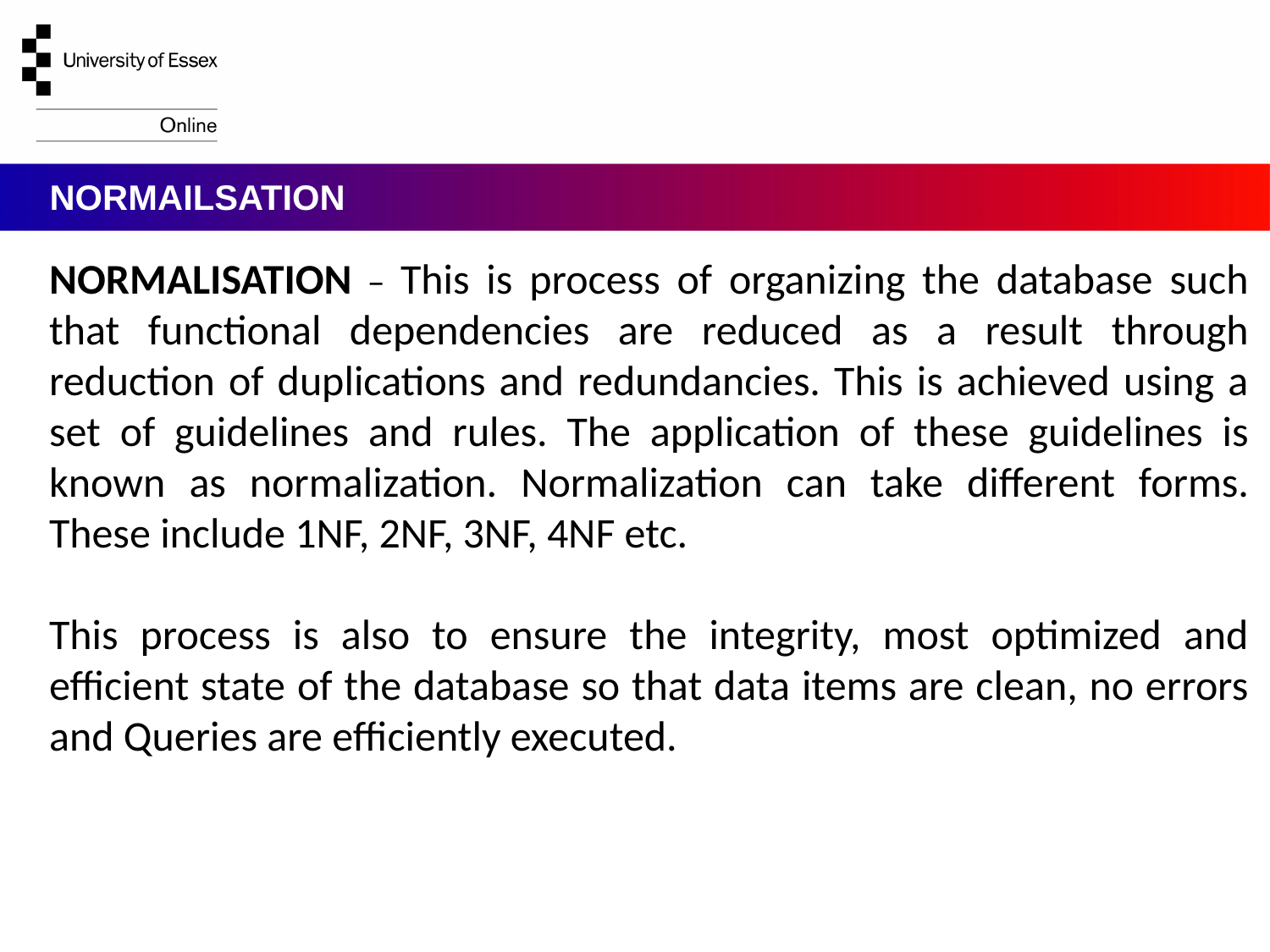

# NORMAILSATION
NORMALISATION – This is process of organizing the database such that functional dependencies are reduced as a result through reduction of duplications and redundancies. This is achieved using a set of guidelines and rules. The application of these guidelines is known as normalization. Normalization can take different forms. These include 1NF, 2NF, 3NF, 4NF etc.

This process is also to ensure the integrity, most optimized and efficient state of the database so that data items are clean, no errors and Queries are efficiently executed.